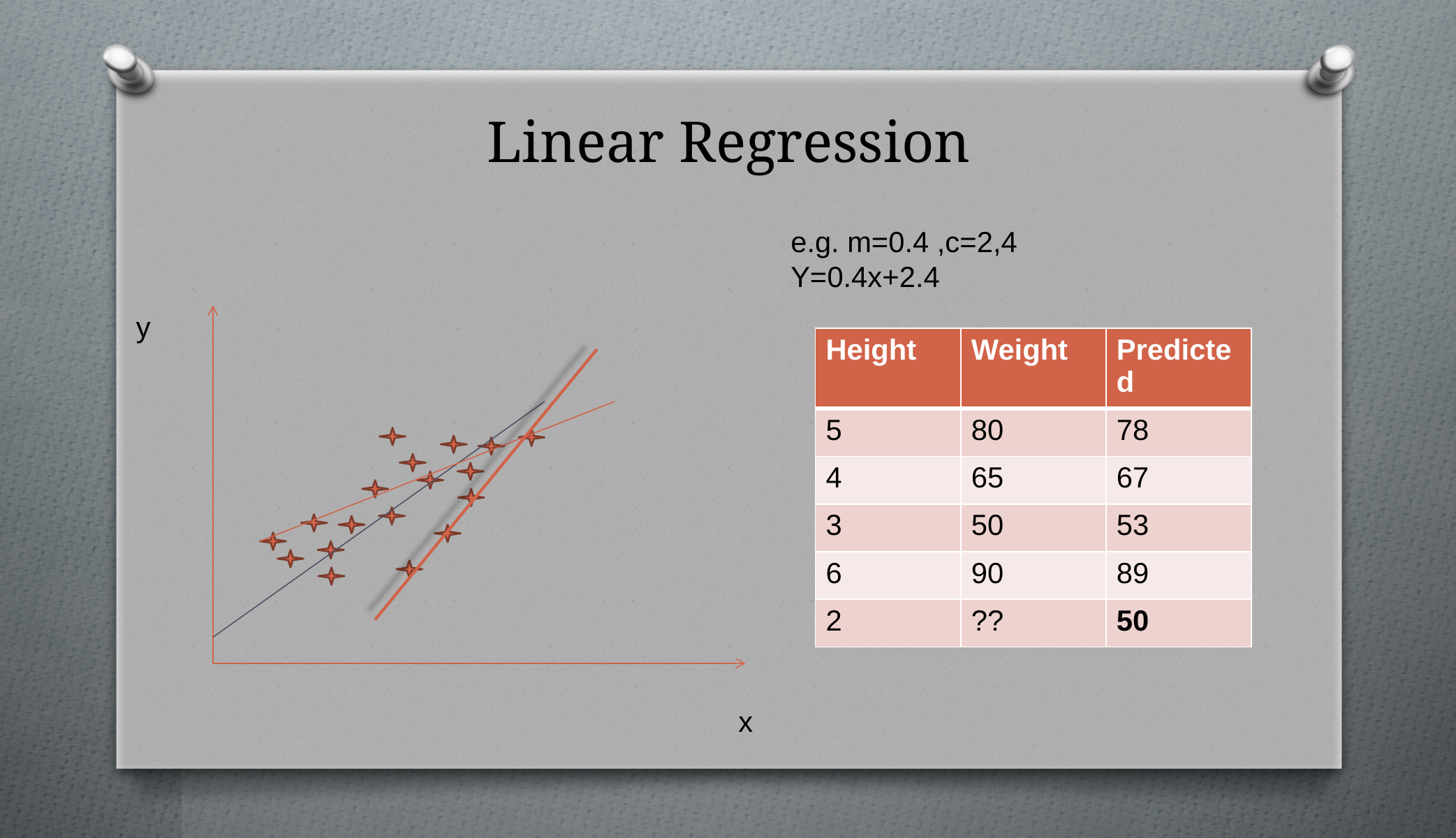

# Linear Regression
e.g. m=0.4 ,c=2,4
Y=0.4x+2.4
y
| Height | Weight | Predicted |
| --- | --- | --- |
| 5 | 80 | 78 |
| 4 | 65 | 67 |
| 3 | 50 | 53 |
| 6 | 90 | 89 |
| 2 | ?? | 50 |

x